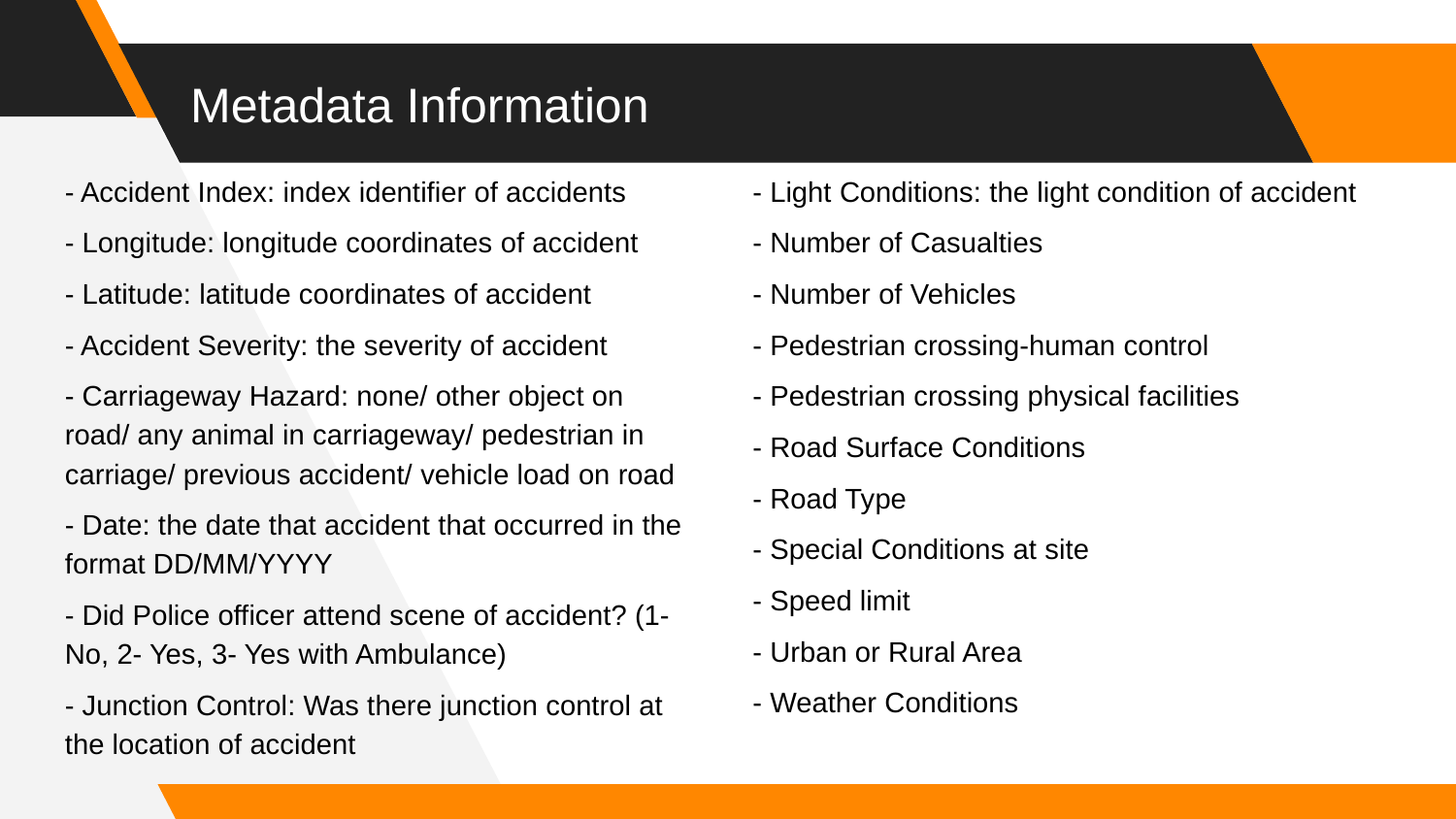

# Metadata Information
- Accident Index: index identifier of accidents
- Longitude: longitude coordinates of accident
- Latitude: latitude coordinates of accident
- Accident Severity: the severity of accident
- Carriageway Hazard: none/ other object on road/ any animal in carriageway/ pedestrian in carriage/ previous accident/ vehicle load on road
- Date: the date that accident that occurred in the format DD/MM/YYYY
- Did Police officer attend scene of accident? (1- No, 2- Yes, 3- Yes with Ambulance)
- Junction Control: Was there junction control at the location of accident
- Light Conditions: the light condition of accident
- Number of Casualties
- Number of Vehicles
- Pedestrian crossing-human control
- Pedestrian crossing physical facilities
- Road Surface Conditions
- Road Type
- Special Conditions at site
- Speed limit
- Urban or Rural Area
- Weather Conditions